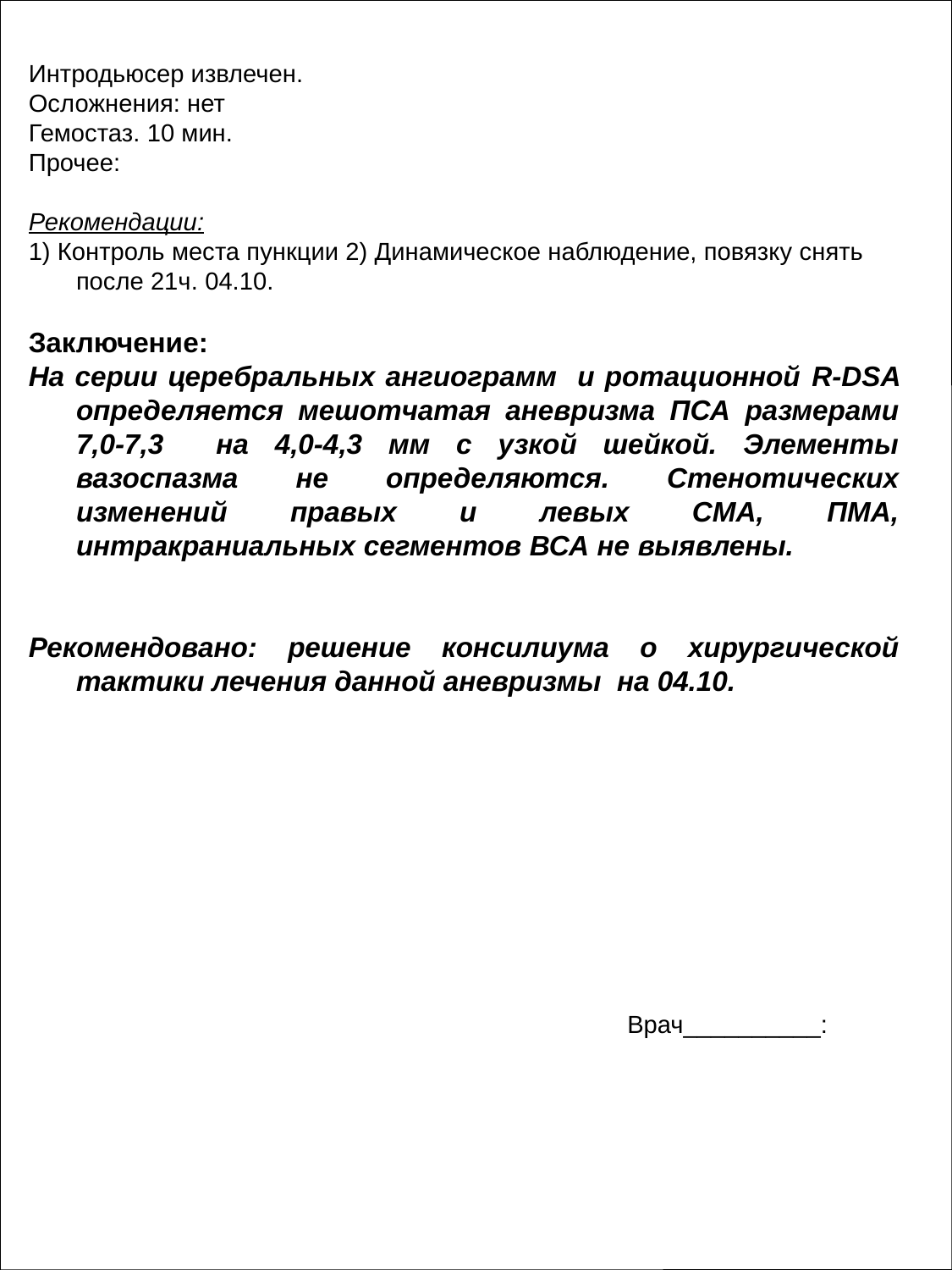

Интродьюсер извлечен.
Осложнения: нет
Гемостаз. 10 мин.
Прочее:

Рекомендации:
1) Контроль места пункции 2) Динамическое наблюдение, повязку снять после 21ч. 04.10.

Заключение:
На серии церебральных ангиограмм  и ротационной R-DSA определяется мешотчатая аневризма ПСА размерами 7,0-7,3  на 4,0-4,3 мм с узкой шейкой. Элементы вазоспазма не определяются. Стенотических изменений правых и левых СМА, ПМА, интракраниальных сегментов ВСА не выявлены.

Рекомендовано: решение консилиума о хирургической тактики лечения данной аневризмы  на 04.10.

Врач__________: